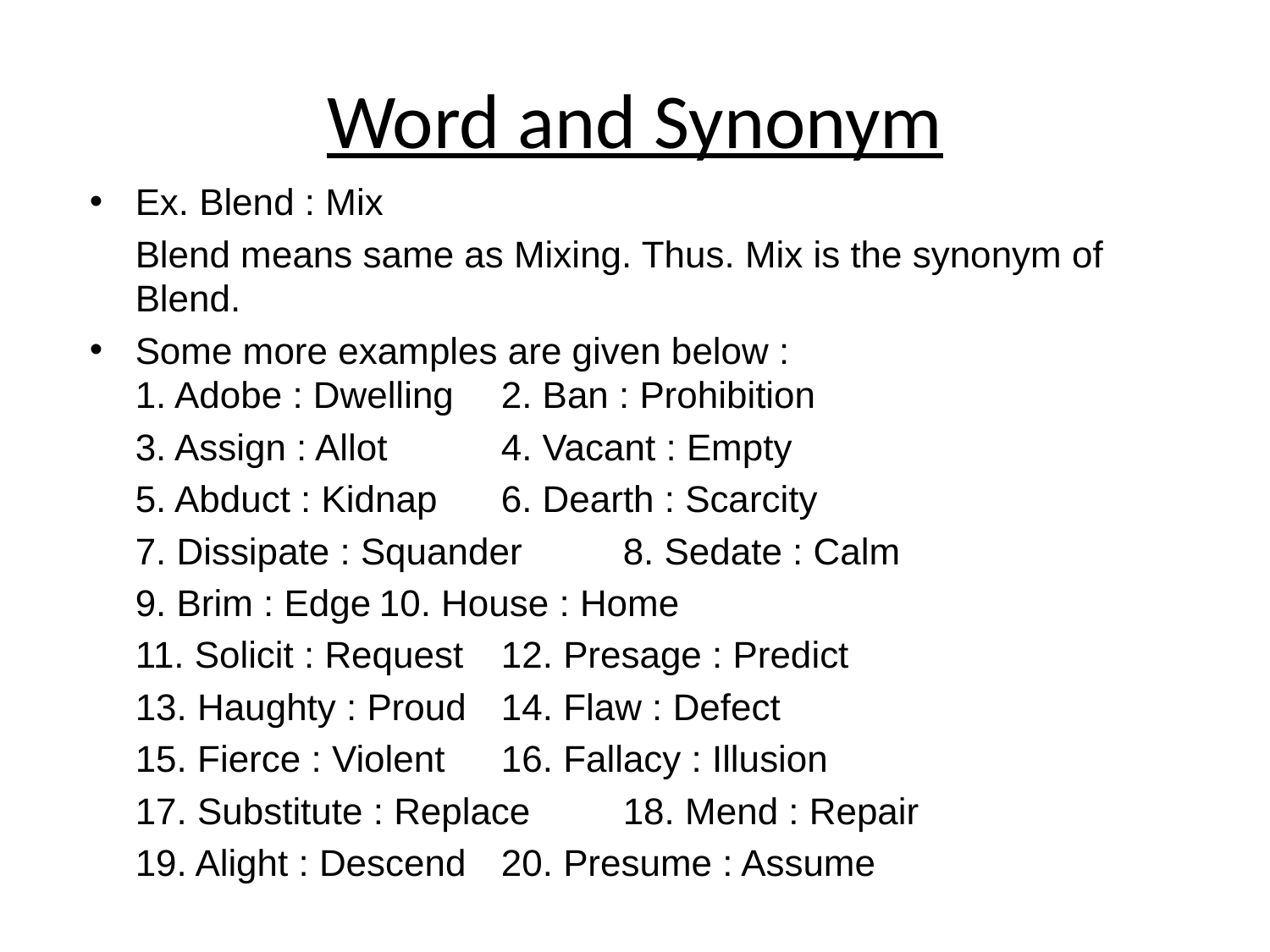

# Word and Synonym
Ex. Blend : Mix
	Blend means same as Mixing. Thus. Mix is the synonym of Blend.
Some more examples are given below :
1. Adobe : Dwelling	2. Ban : Prohibition
	3. Assign : Allot		4. Vacant : Empty
	5. Abduct : Kidnap	6. Dearth : Scarcity
	7. Dissipate : Squander	8. Sedate : Calm
	9. Brim : Edge		10. House : Home
	11. Solicit : Request	12. Presage : Predict
	13. Haughty : Proud	14. Flaw : Defect
	15. Fierce : Violent	16. Fallacy : Illusion
	17. Substitute : Replace	18. Mend : Repair
	19. Alight : Descend	20. Presume : Assume